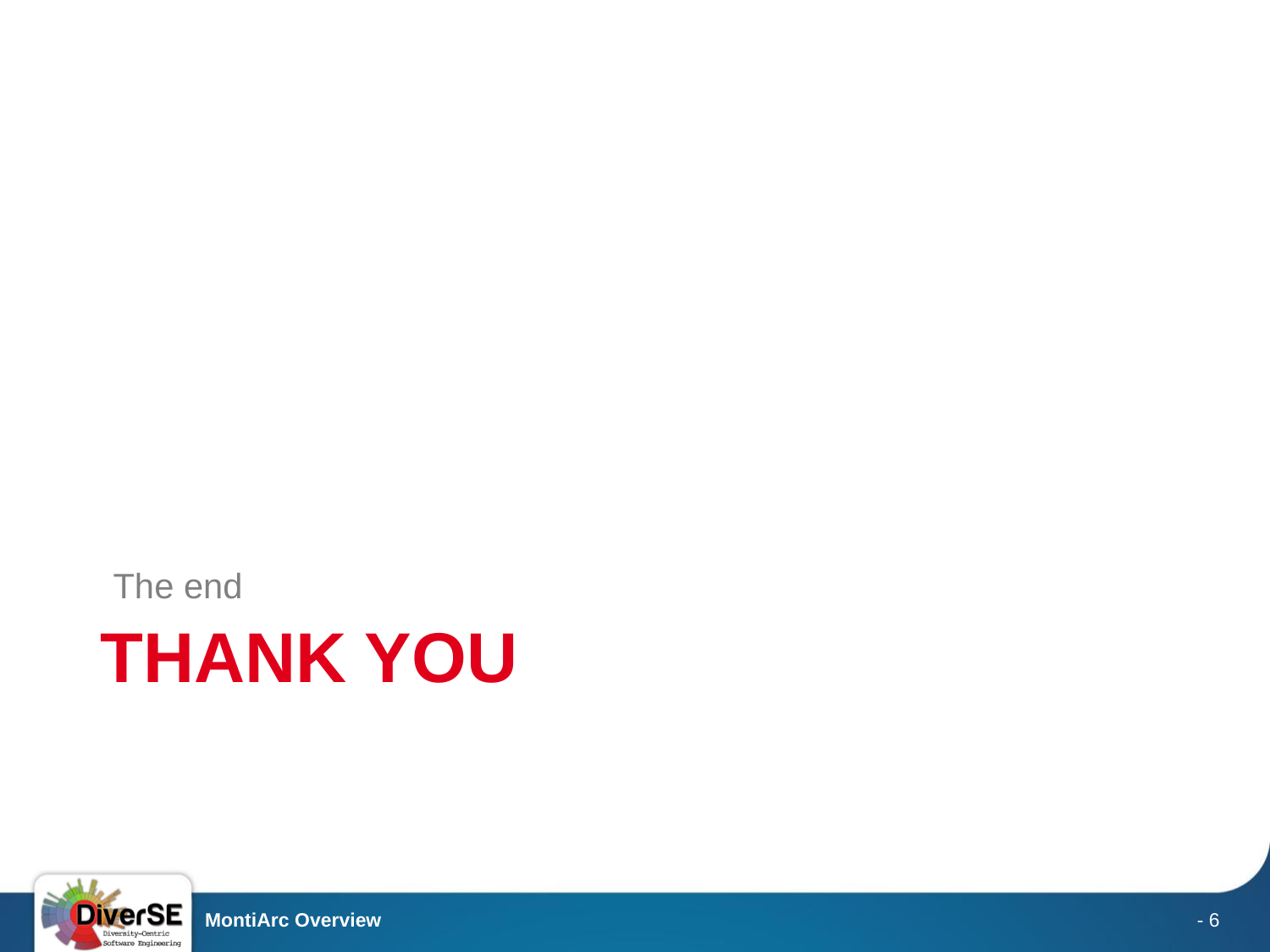

The end
# Thank you
MontiArc Overview
- 6